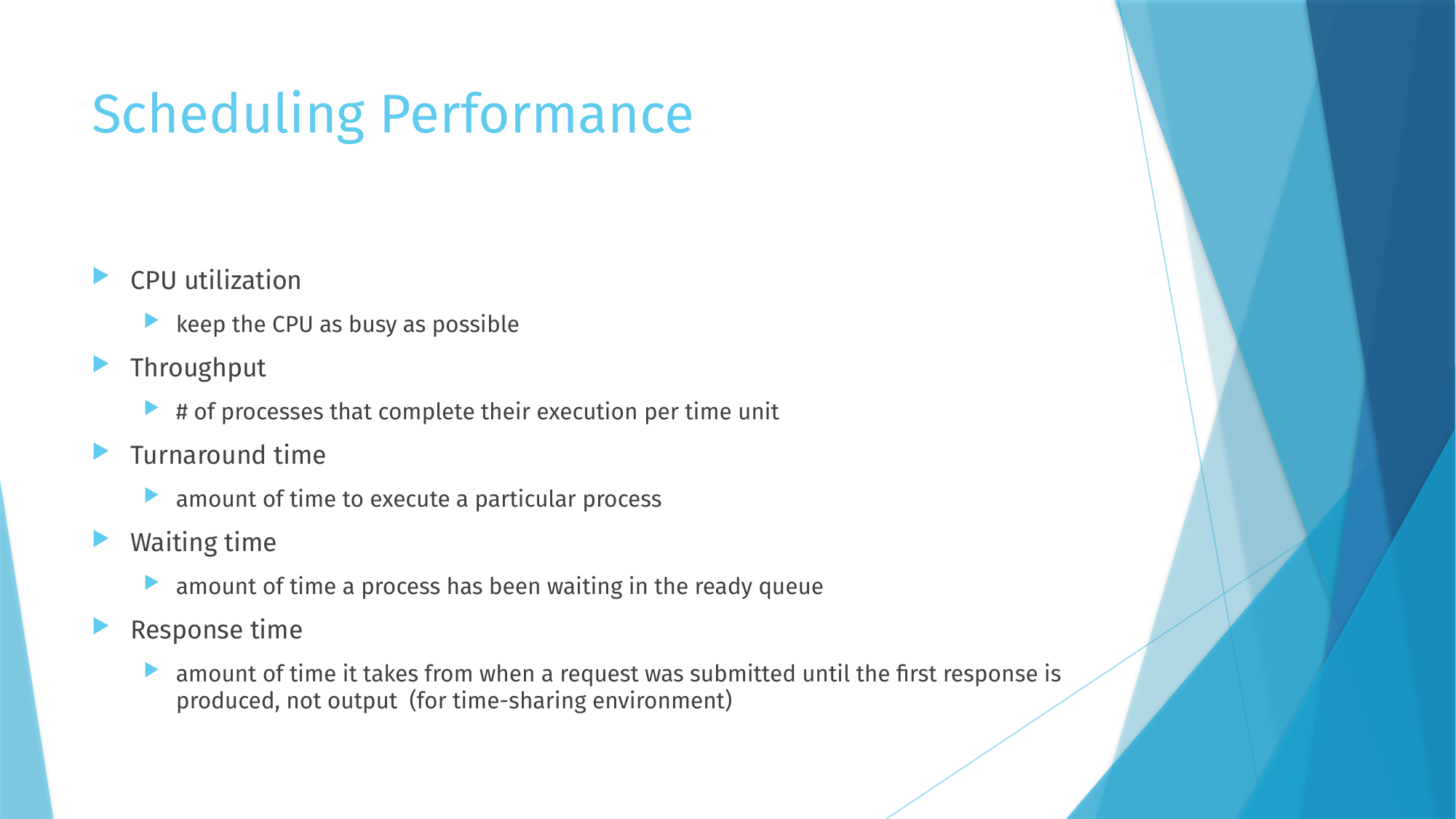

# Scheduling Performance
CPU utilization
keep the CPU as busy as possible
Throughput
# of processes that complete their execution per time unit
Turnaround time
amount of time to execute a particular process
Waiting time
amount of time a process has been waiting in the ready queue
Response time
amount of time it takes from when a request was submitted until the first response is produced, not output  (for time-sharing environment)